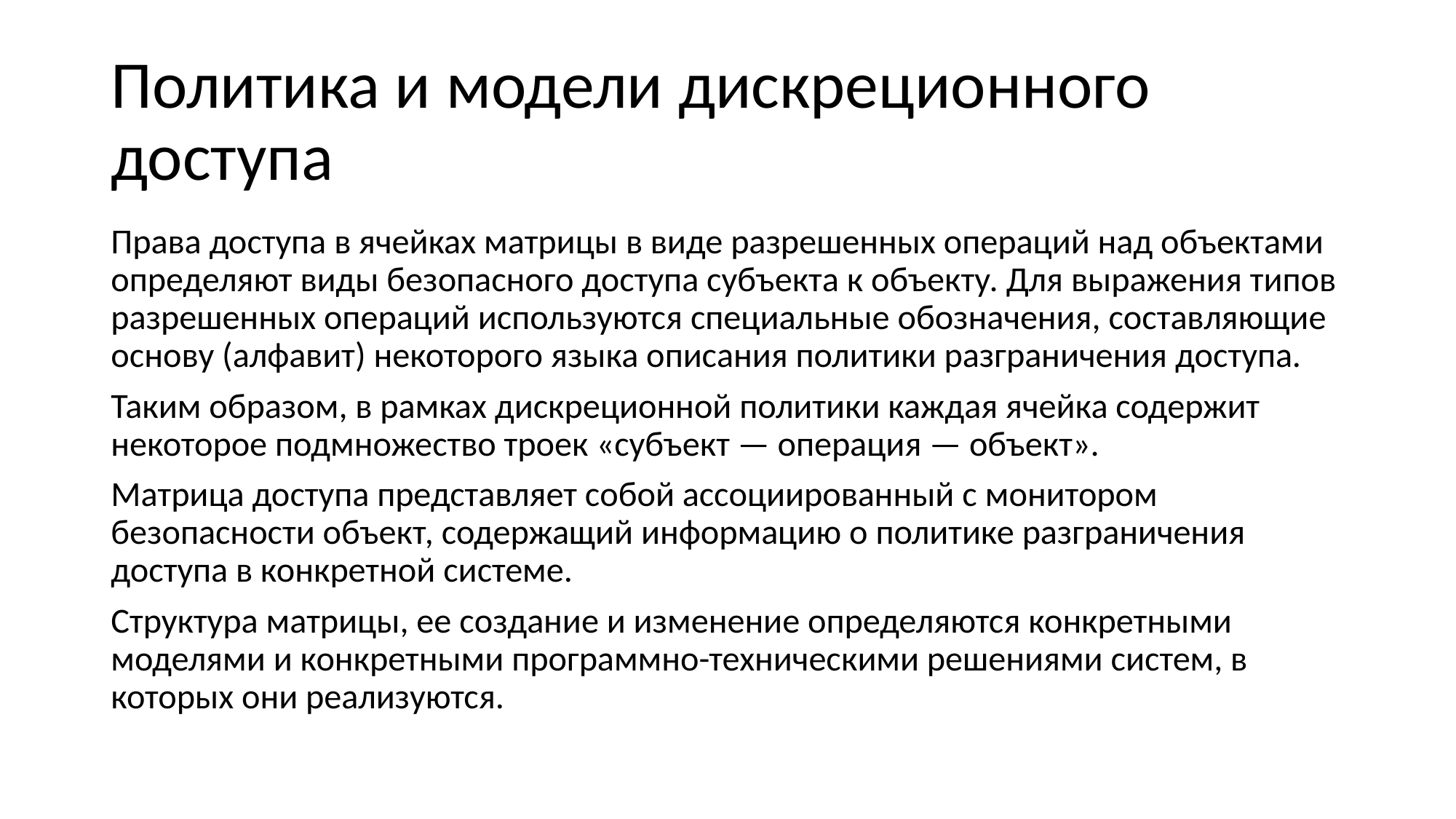

# Политика и модели дискреционного доступа
Права доступа в ячейках матрицы в виде разрешенных операций над объектами определяют виды безопасного доступа субъекта к объекту. Для выражения типов разрешенных операций используются специальные обозначения, составляющие основу (алфавит) некоторого языка описания политики разграничения доступа.
Таким образом, в рамках дискреционной политики каждая ячейка содержит некоторое подмножество троек «субъект — операция — объект».
Матрица доступа представляет собой ассоциированный с монитором безопасности объект, содержащий информацию о политике разграничения доступа в конкретной системе.
Структура матрицы, ее создание и изменение определяются конкретными моделями и конкретными программно-техническими решениями систем, в которых они реализуются.